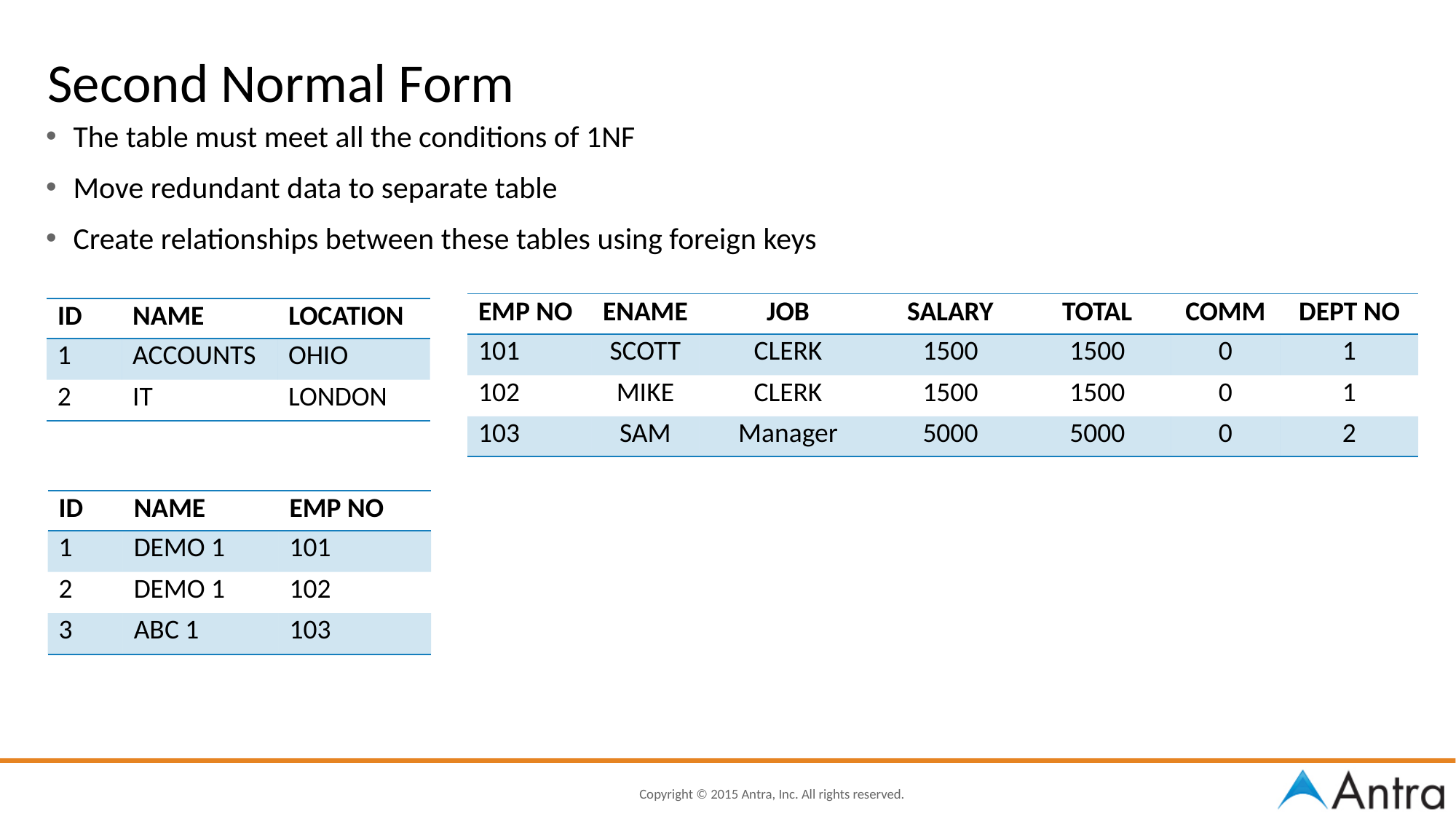

# Second Normal Form
The table must meet all the conditions of 1NF
Move redundant data to separate table
Create relationships between these tables using foreign keys
| EMP NO | ENAME | JOB | SALARY | TOTAL | COMM | DEPT NO |
| --- | --- | --- | --- | --- | --- | --- |
| 101 | SCOTT | CLERK | 1500 | 1500 | 0 | 1 |
| 102 | MIKE | CLERK | 1500 | 1500 | 0 | 1 |
| 103 | SAM | Manager | 5000 | 5000 | 0 | 2 |
| ID | NAME | LOCATION |
| --- | --- | --- |
| 1 | ACCOUNTS | OHIO |
| 2 | IT | LONDON |
| ID | NAME | EMP NO |
| --- | --- | --- |
| 1 | DEMO 1 | 101 |
| 2 | DEMO 1 | 102 |
| 3 | ABC 1 | 103 |